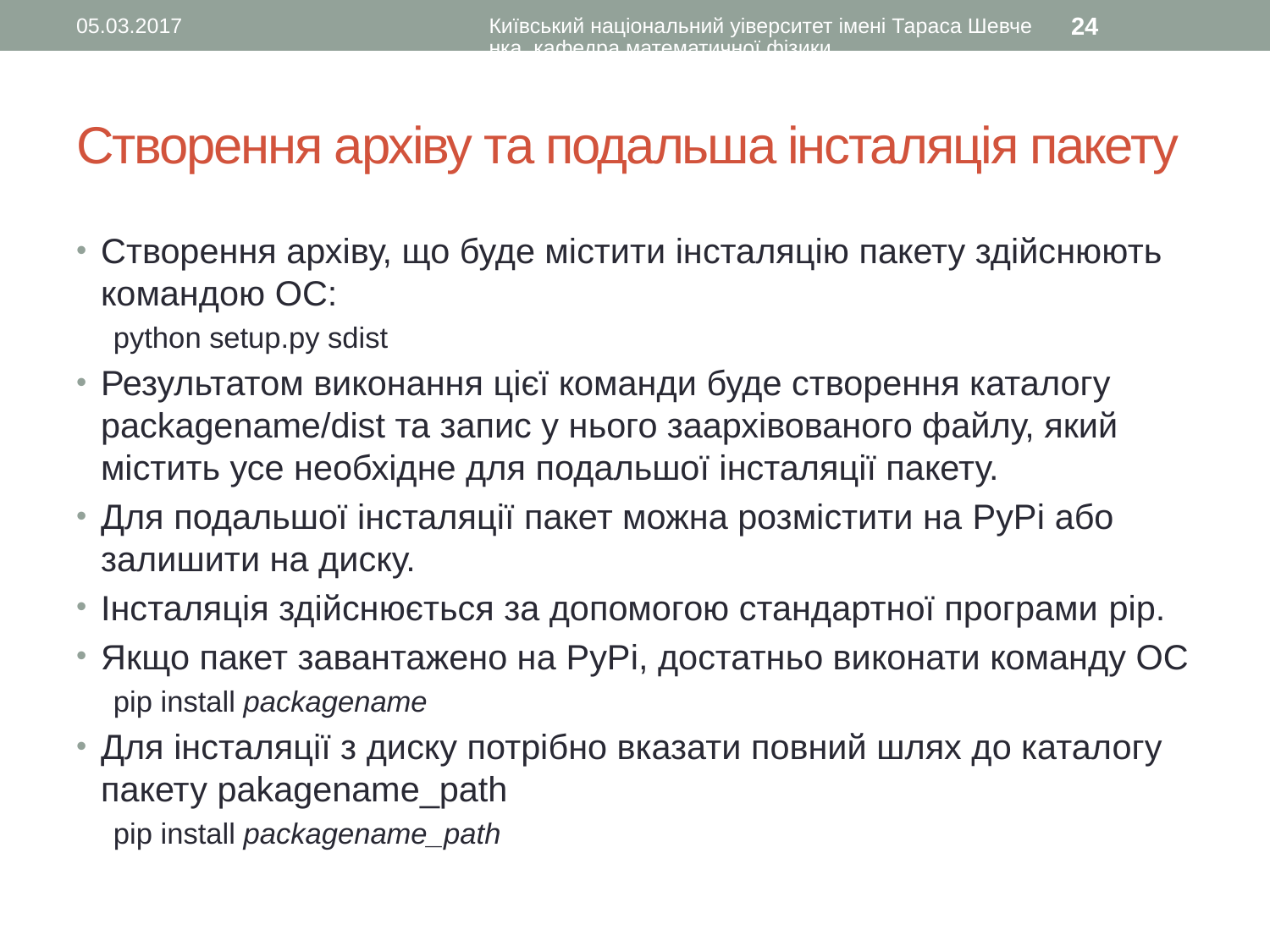

05.03.2017
Київський національний уіверситет імені Тараса Шевченка, кафедра математичної фізики
24
# Створення архіву та подальша інсталяція пакету
Створення архіву, що буде містити інсталяцію пакету здійснюють командою ОС:
python setup.py sdist
Результатом виконання цієї команди буде створення каталогу packagename/dist та запис у нього заархівованого файлу, який містить усе необхідне для подальшої інсталяції пакету.
Для подальшої інсталяції пакет можна розмістити на PyPi або залишити на диску.
Інсталяція здійснюється за допомогою стандартної програми pip.
Якщо пакет завантажено на PyPi, достатньо виконати команду ОС
pip install packagename
Для інсталяції з диску потрібно вказати повний шлях до каталогу пакету pakagename_path
pip install packagename_path